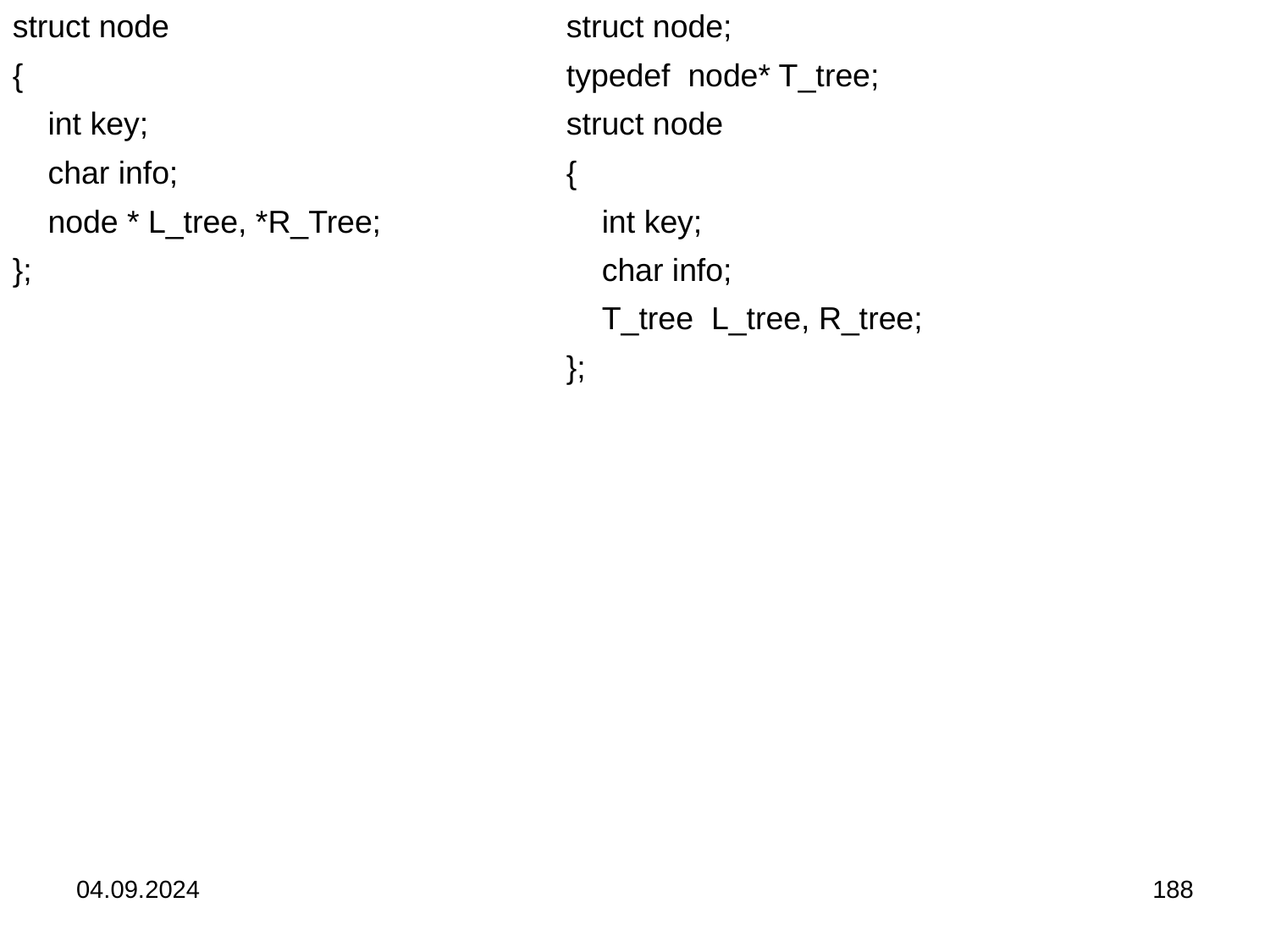

struct node
{
    int key;
    char info;
    node * L_tree, *R_Tree;
};
struct node;
typedef  node* T_tree;
struct node
{
    int key;
    char info;
    T_tree  L_tree, R_tree;
};

04.09.2024
188